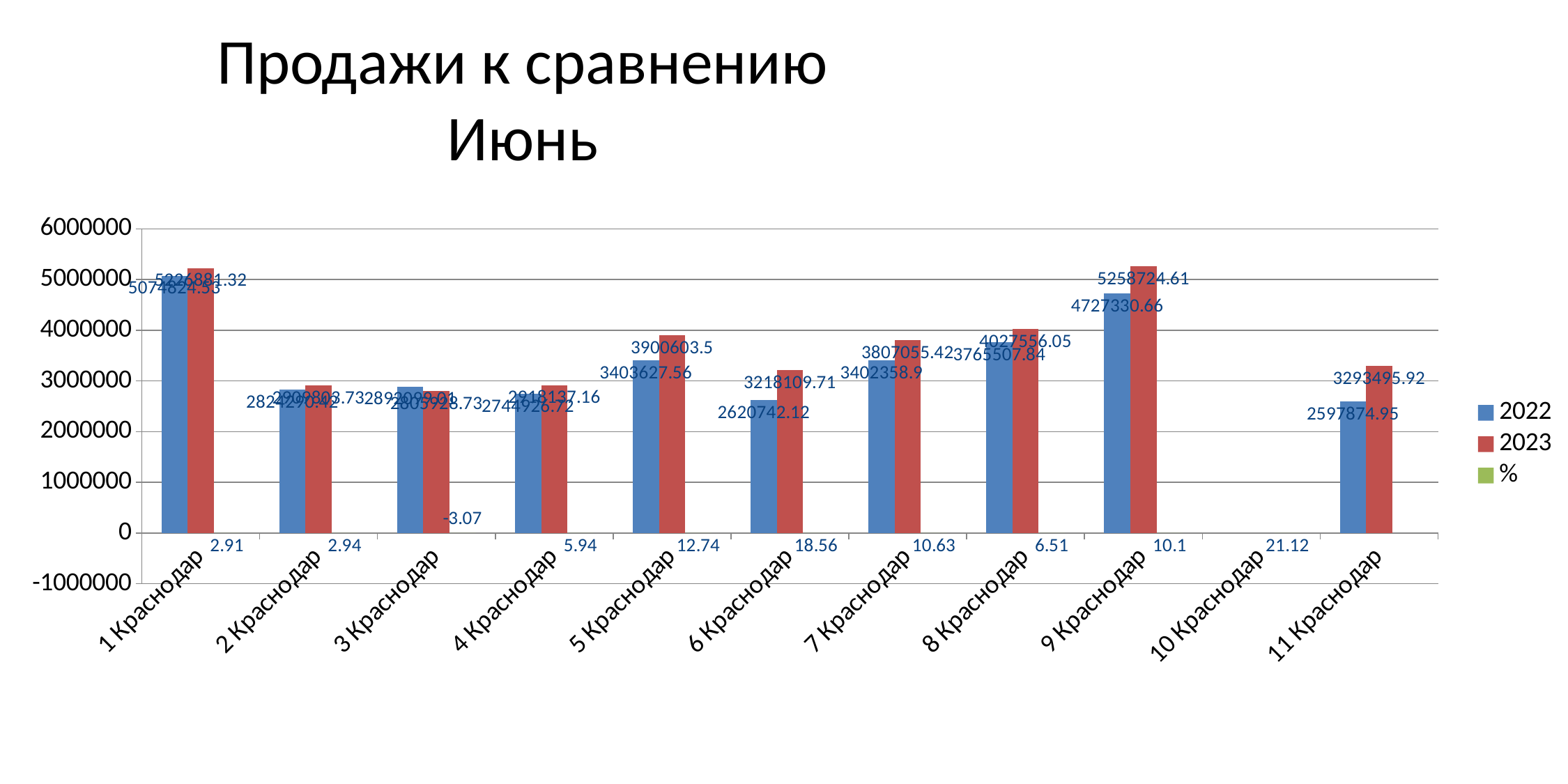

# Продажи к сравнению
Июнь

[unsupported chart]